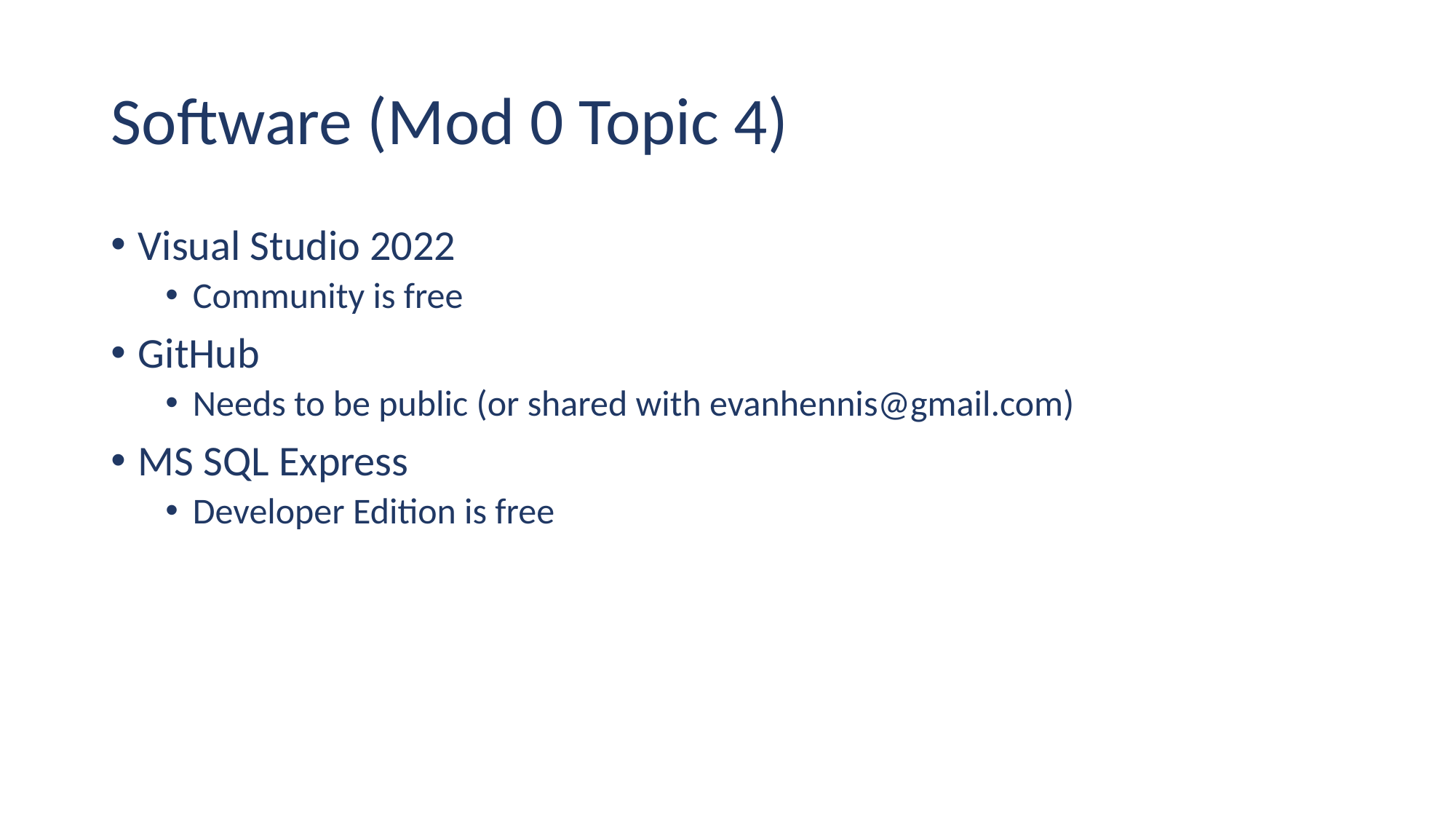

# Software (Mod 0 Topic 4)
Visual Studio 2022
Community is free
GitHub
Needs to be public (or shared with evanhennis@gmail.com)
MS SQL Express
Developer Edition is free